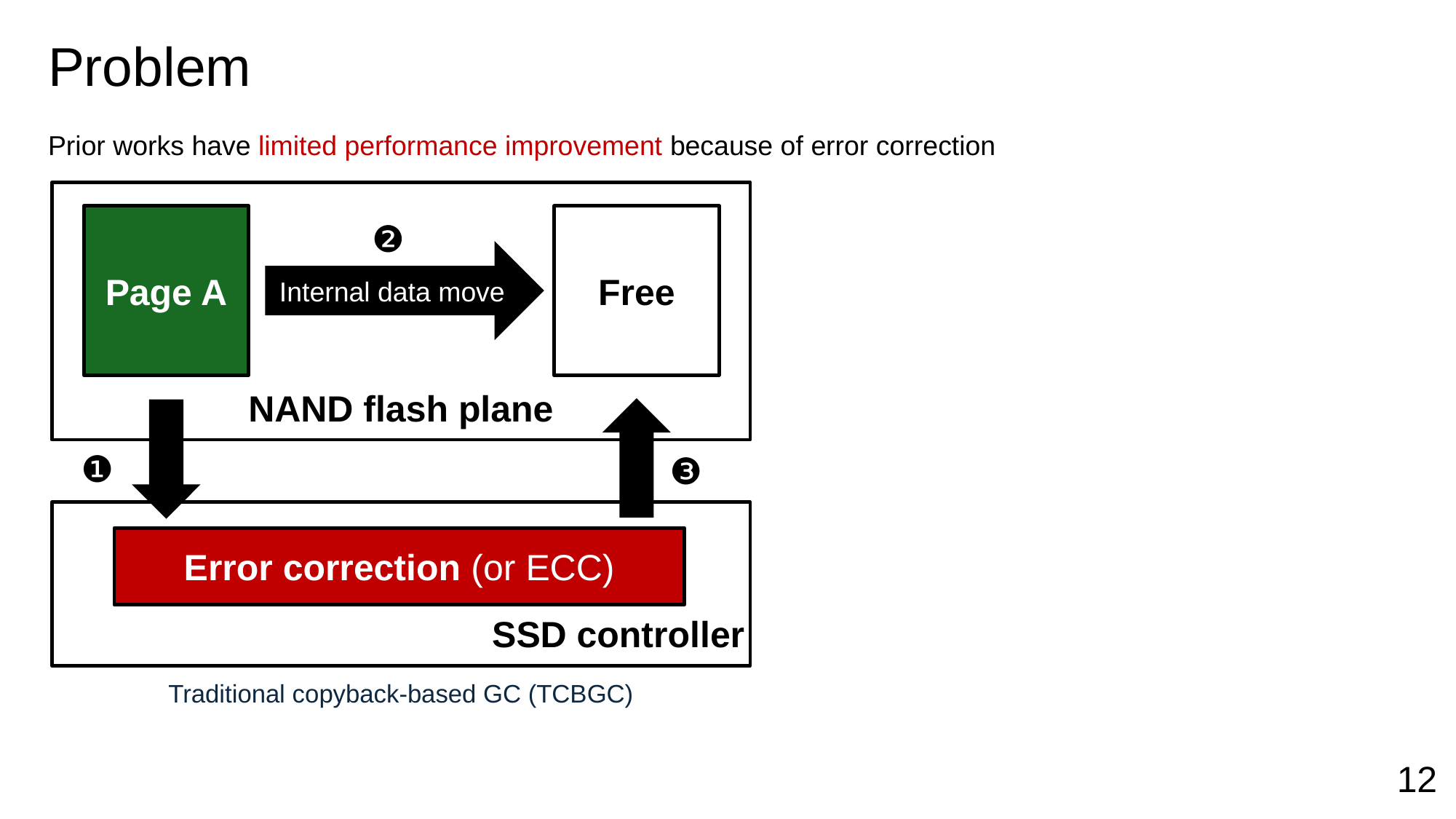

NAND flash plane
Problem
Prior works have limited performance improvement because of error correction

❷
Page A
Free
Internal data move

❸

❶
SSD controller
Error correction (or ECC)
Traditional copyback-based GC (TCBGC)
12